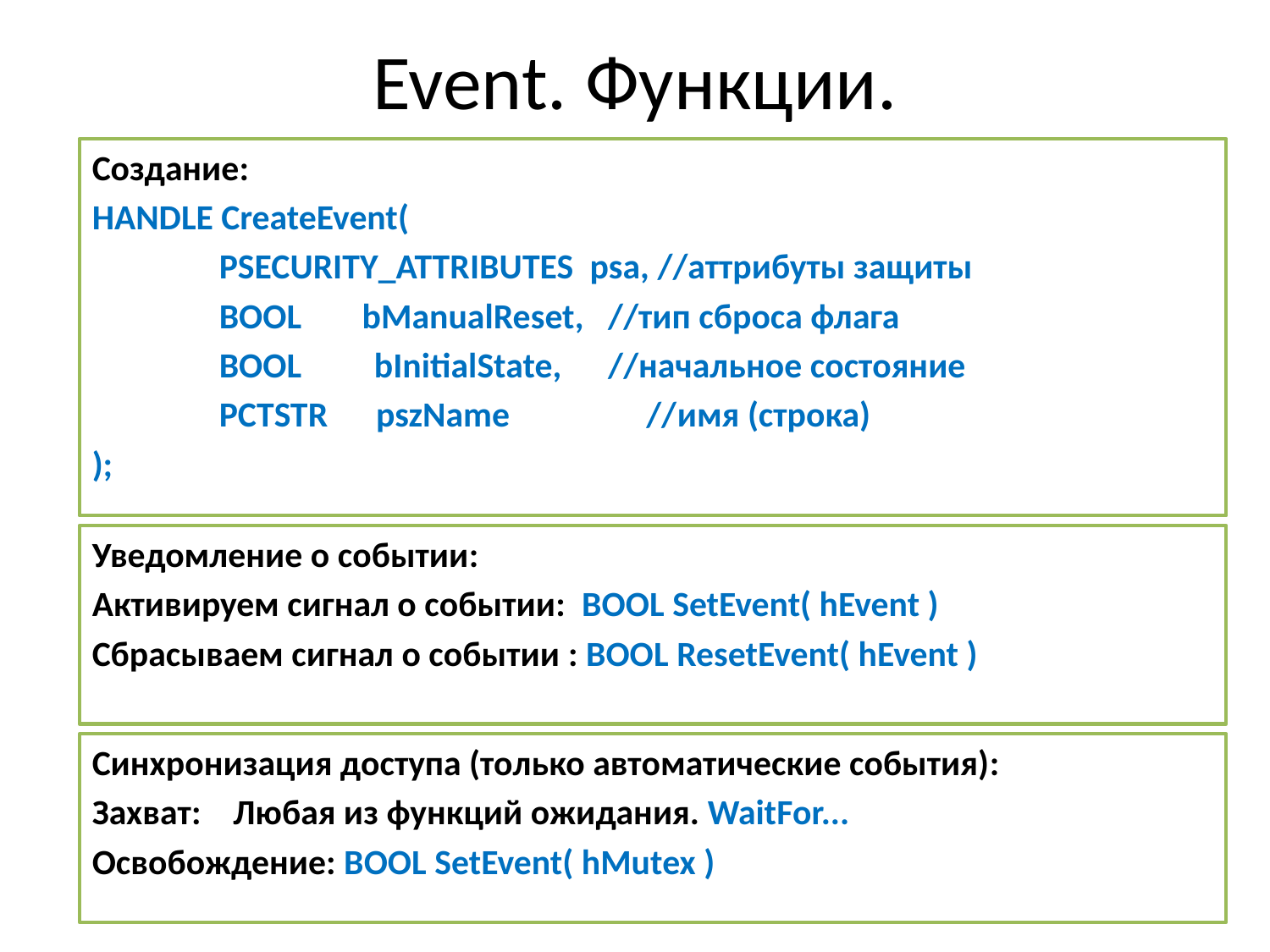

# Event. Функции.
Создание:
HANDLE CreateEvent(
	PSECURITY_ATTRIBUTES  psa, //аттрибуты защиты
	BOOL 	  bManualReset, 	 //тип сброса флага
	BOOL         bInitialState,	 //начальное состояние
	PCTSTR      pszName                 //имя (строка)
);
Уведомление о событии:
Активируем сигнал о событии:  BOOL SetEvent( hEvent )
Сбрасываем сигнал о событии : BOOL ResetEvent( hEvent )
Синхронизация доступа (только автоматические события):
Захват:    Любая из функций ожидания. WaitFor...
Освобождение: BOOL SetEvent( hMutex )